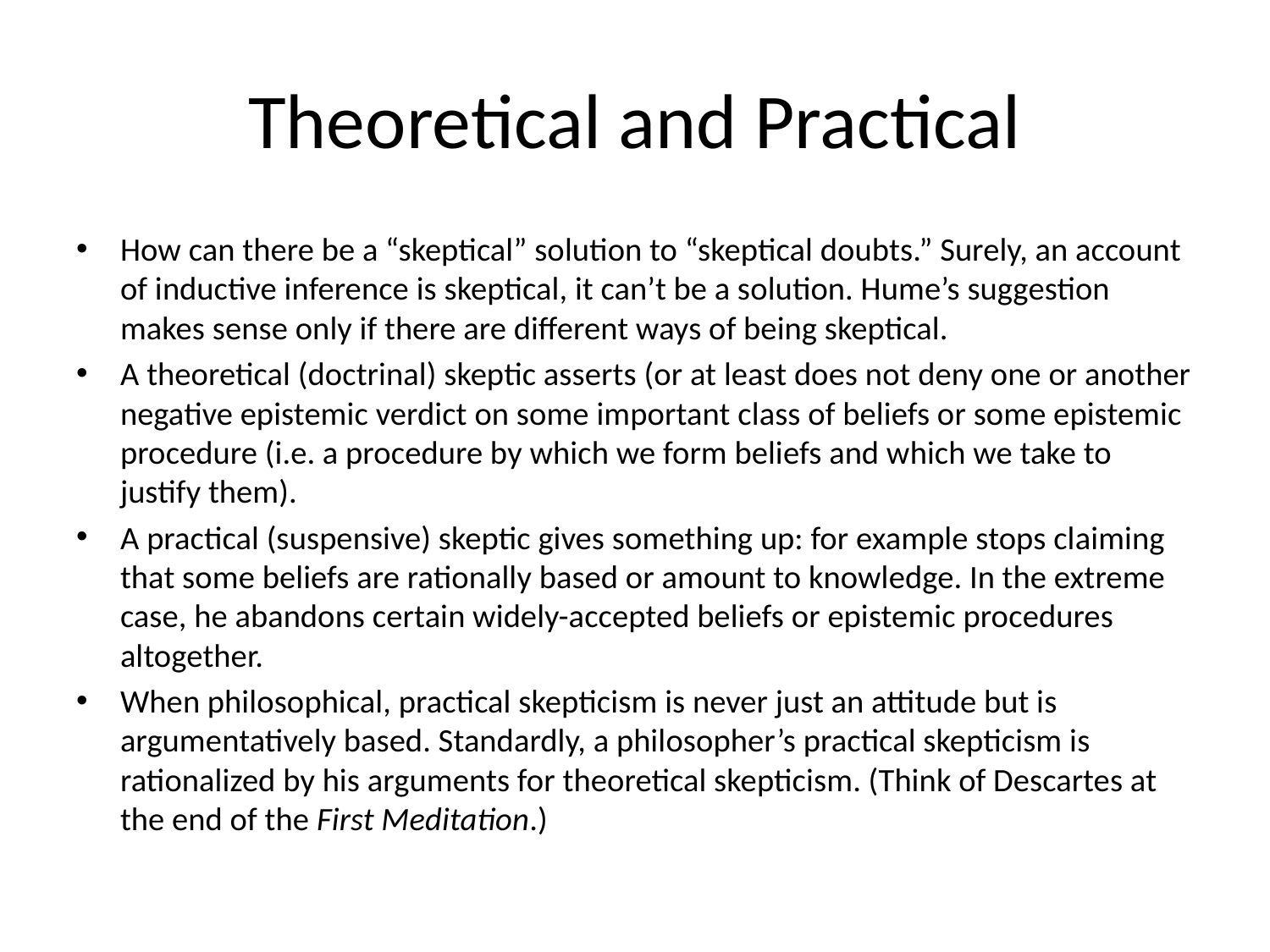

# Theoretical and Practical
How can there be a “skeptical” solution to “skeptical doubts.” Surely, an account of inductive inference is skeptical, it can’t be a solution. Hume’s suggestion makes sense only if there are different ways of being skeptical.
A theoretical (doctrinal) skeptic asserts (or at least does not deny one or another negative epistemic verdict on some important class of beliefs or some epistemic procedure (i.e. a procedure by which we form beliefs and which we take to justify them).
A practical (suspensive) skeptic gives something up: for example stops claiming that some beliefs are rationally based or amount to knowledge. In the extreme case, he abandons certain widely-accepted beliefs or epistemic procedures altogether.
When philosophical, practical skepticism is never just an attitude but is argumentatively based. Standardly, a philosopher’s practical skepticism is rationalized by his arguments for theoretical skepticism. (Think of Descartes at the end of the First Meditation.)